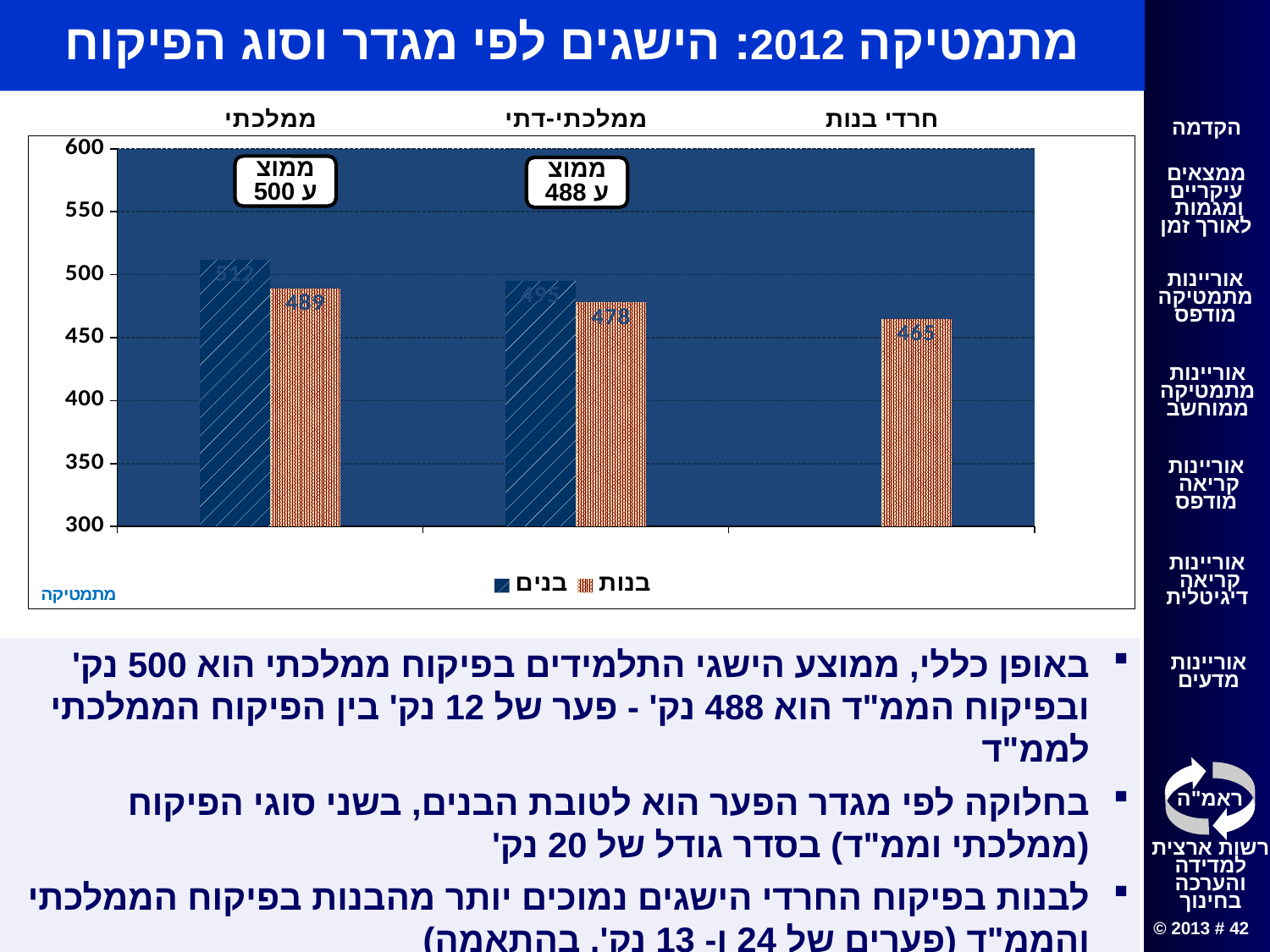

מתמטיקה 2012: הישגים לפי מגדר וסוג הפיקוח

### Chart:

| Category | בנים | בנות |
|---|---|---|
| ממלכתי | 512.0 | 489.0 |
| ממלכתי-דתי | 495.0 | 478.0 |
| חרדי בנות | None | 465.0 |
ממוצע 500
ממוצע 488
באופן כללי, ממוצע הישגי התלמידים בפיקוח ממלכתי הוא 500 נק' ובפיקוח הממ"ד הוא 488 נק' - פער של 12 נק' בין הפיקוח הממלכתי לממ"ד
בחלוקה לפי מגדר הפער הוא לטובת הבנים, בשני סוגי הפיקוח (ממלכתי וממ"ד) בסדר גודל של 20 נק'
לבנות בפיקוח החרדי הישגים נמוכים יותר מהבנות בפיקוח הממלכתי והממ"ד (פערים של 24 ו- 13 נק', בהתאמה)